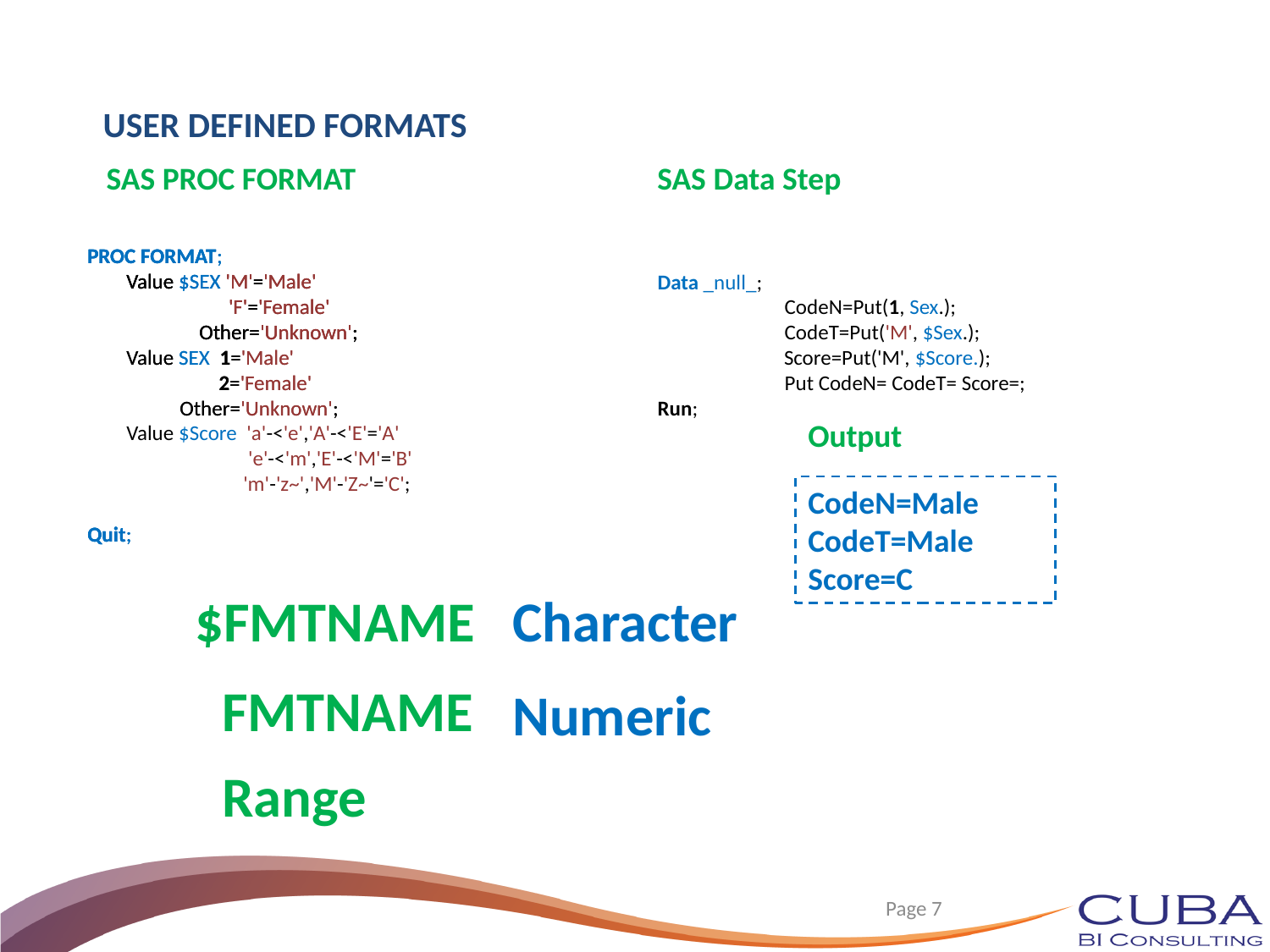

User Defined formats
SAS PROC FORMAT
SAS Data Step
PROC FORMAT;
        Value $SEX 'M'='Male'
                             'F'='Female'
                       Other='Unknown';

Quit;

PROC FORMAT;
        Value $SEX 'M'='Male'
                             'F'='Female'
                       Other='Unknown';
        Value SEX  1='Male'
                           2='Female'
                   Other='Unknown';

Quit;

PROC FORMAT;
        Value $SEX 'M'='Male'
                             'F'='Female'
                       Other='Unknown';
        Value SEX  1='Male'
                           2='Female'
                   Other='Unknown';
        Value $Score  'a'-<'e','A'-<'E'='A'
                                 'e'-<'m','E'-<'M'='B'
                                'm'-'z~','M'-'Z~'='C';

Quit;

Data _null_;
	CodeN=Put(1, Sex.);
	CodeT=Put('M', $Sex.);
                          Score=Put('M', $Score.);
	Put CodeN= CodeT= Score=;
Run;

Output
CodeN=Male
CodeT=Male
Score=C
$FMTNAME
Character
FMTNAME
Numeric
Range
  Page 7